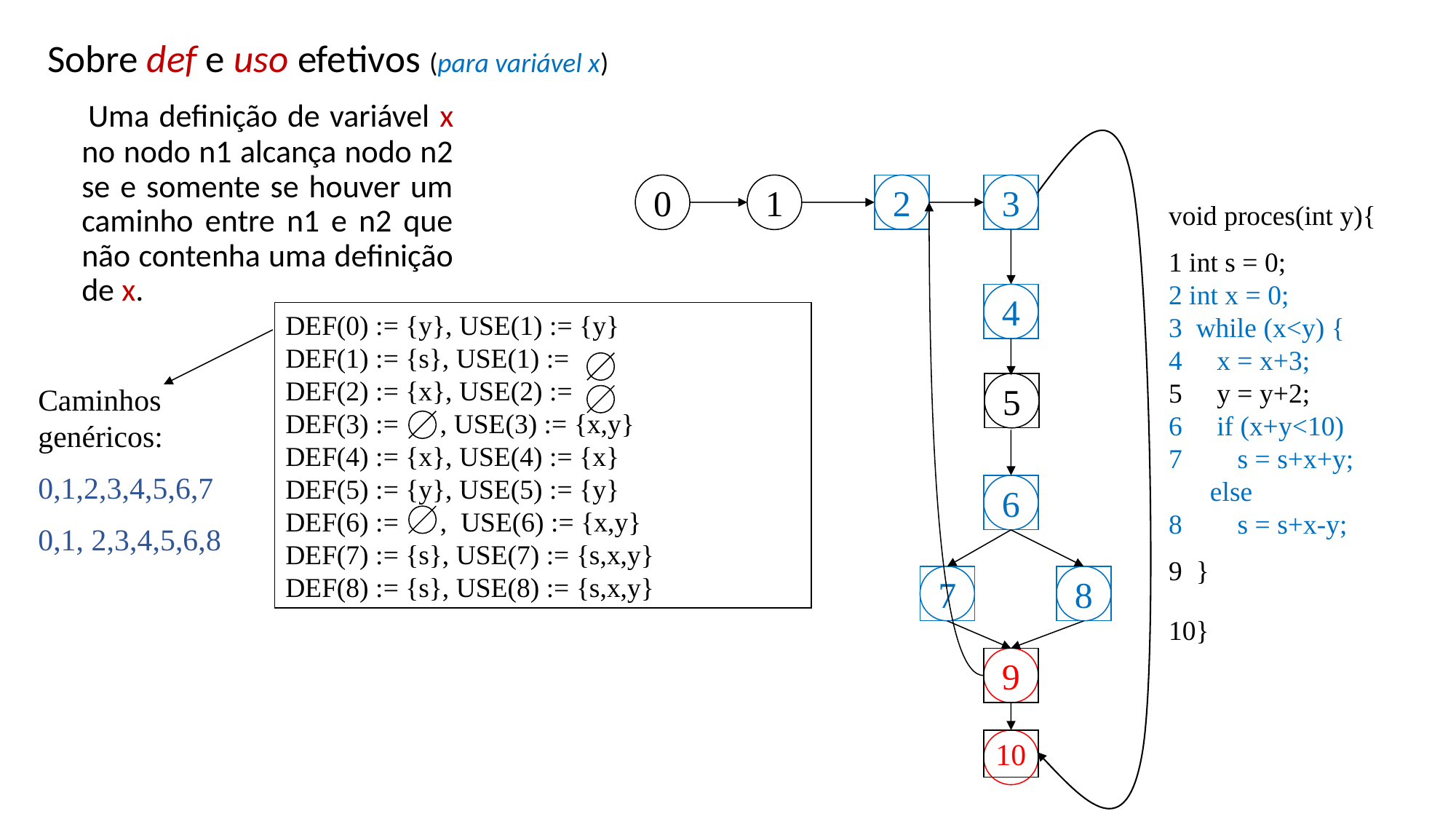

# Sobre def e uso efetivos (para variável x)
   Uma definição de variável x no nodo n1 alcança nodo n2 se e somente se houver um caminho entre n1 e n2 que não contenha uma definição de x.

0

1

2

3
void proces(int y){
1 int s = 0;
2 int x = 0;
3  while (x<y) {
4     x = x+3;
5     y = y+2;
6     if (x+y<10)
7        s = s+x+y;
      else
8        s = s+x-y;
9  }
10}

4
DEF(0) := {y}, USE(1) := {y}
DEF(1) := {s}, USE(1) :=
DEF(2) := {x}, USE(2) :=
DEF(3) :=      , USE(3) := {x,y}
DEF(4) := {x}, USE(4) := {x}
DEF(5) := {y}, USE(5) := {y}
DEF(6) :=      ,  USE(6) := {x,y}
DEF(7) := {s}, USE(7) := {s,x,y}
DEF(8) := {s}, USE(8) := {s,x,y}

5
Caminhos genéricos:
0,1,2,3,4,5,6,7
0,1, 2,3,4,5,6,8

6

7

8

9

10